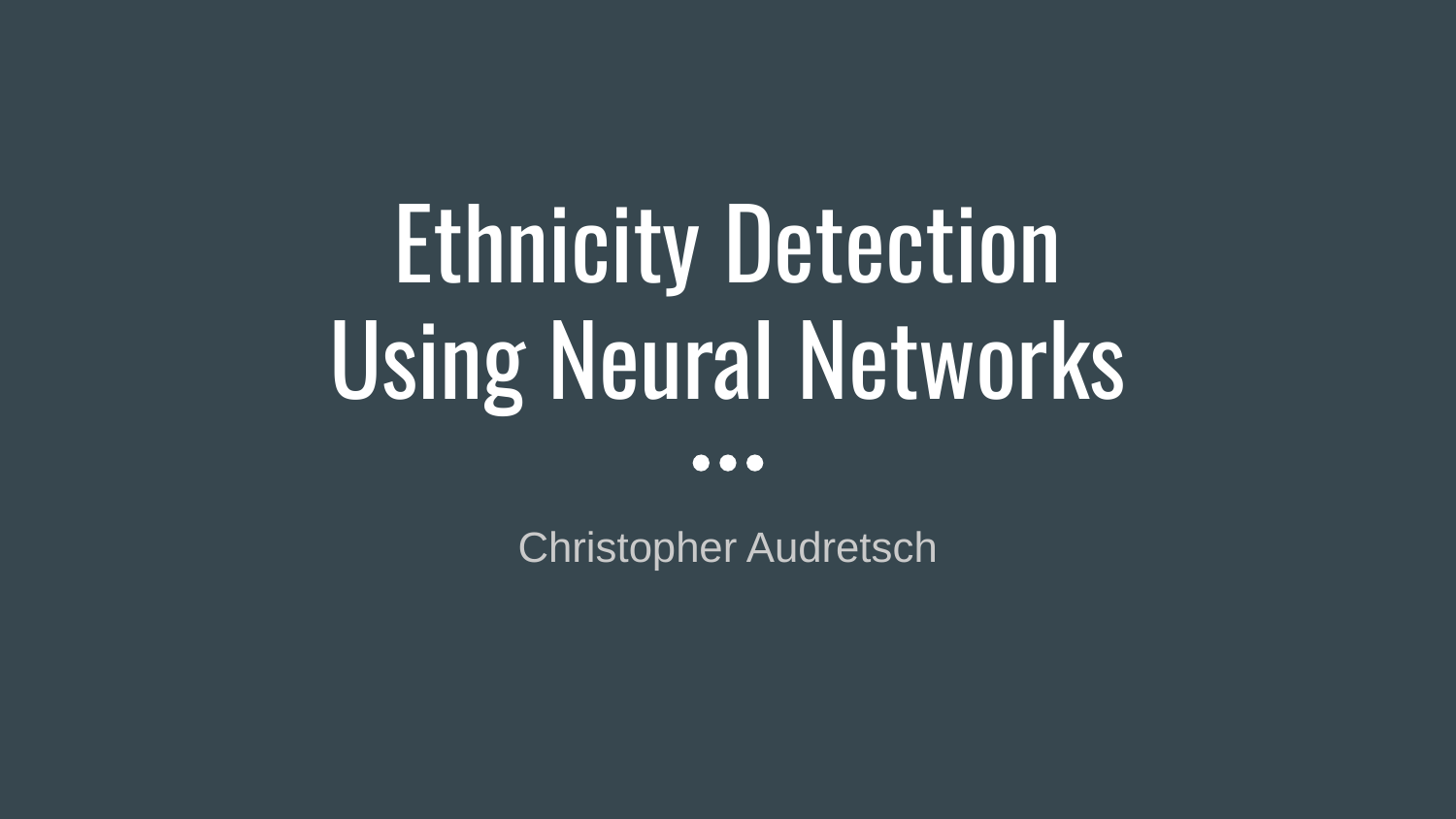

# Ethnicity Detection
Using Neural Networks
Christopher Audretsch